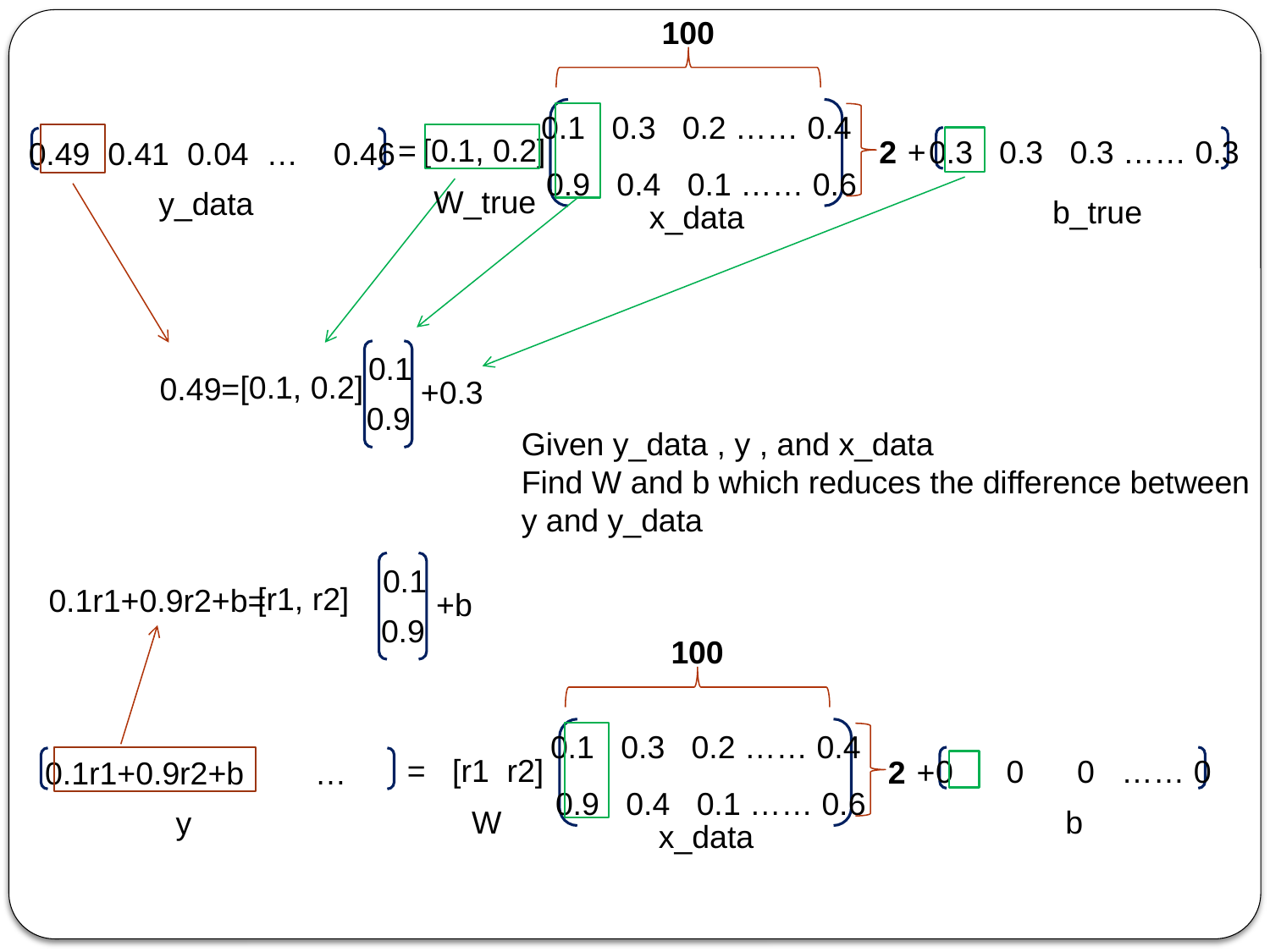

100

0.1   0.3   0.2 …… 0.4

=
[0.1, 0.2]

0.3   0.3   0.3 …… 0.3
+
2
0.49  0.41  0.04  …    0.46

0.9   0.4   0.1 …… 0.6
W_true
y_data
b_true
x_data

0.1
[0.1, 0.2]
0.49=
+0.3
0.9
Given y_data , y , and x_data
Find W and b which reduces the difference between
y and y_data

0.1

[r1, r2]
0.1r1+0.9r2+b=
+b
0.9
100

0.1   0.3   0.2 …… 0.4

=
[r1  r2]
0      0      0   …… 0
+
2
0.1r1+0.9r2+b        …

0.9   0.4   0.1 …… 0.6
W
b
y
x_data